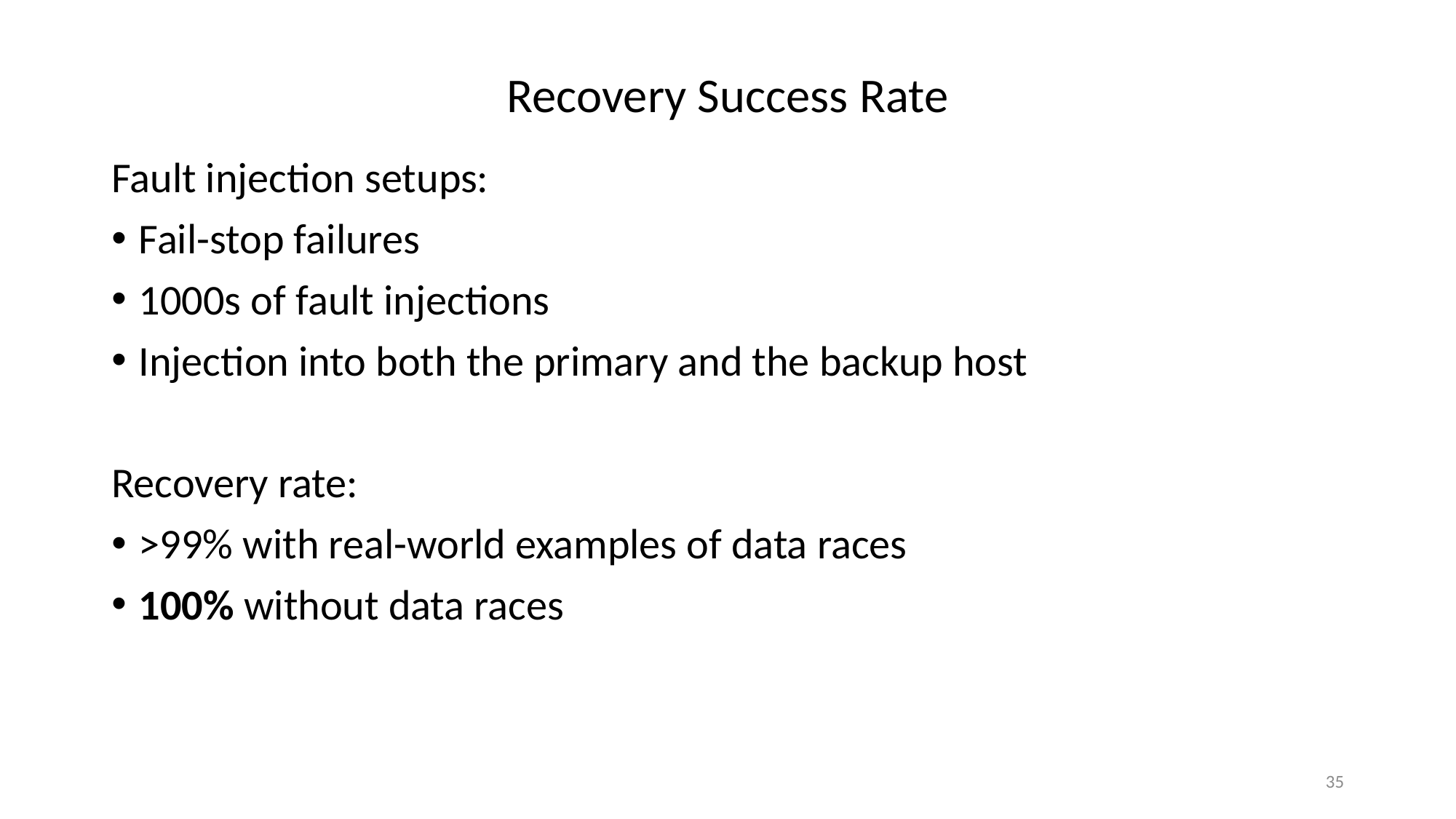

# Recovery Success Rate
Fault injection setups:
Fail-stop failures
1000s of fault injections
Injection into both the primary and the backup host

Recovery rate:
>99% with real-world examples of data races
100% without data races

35